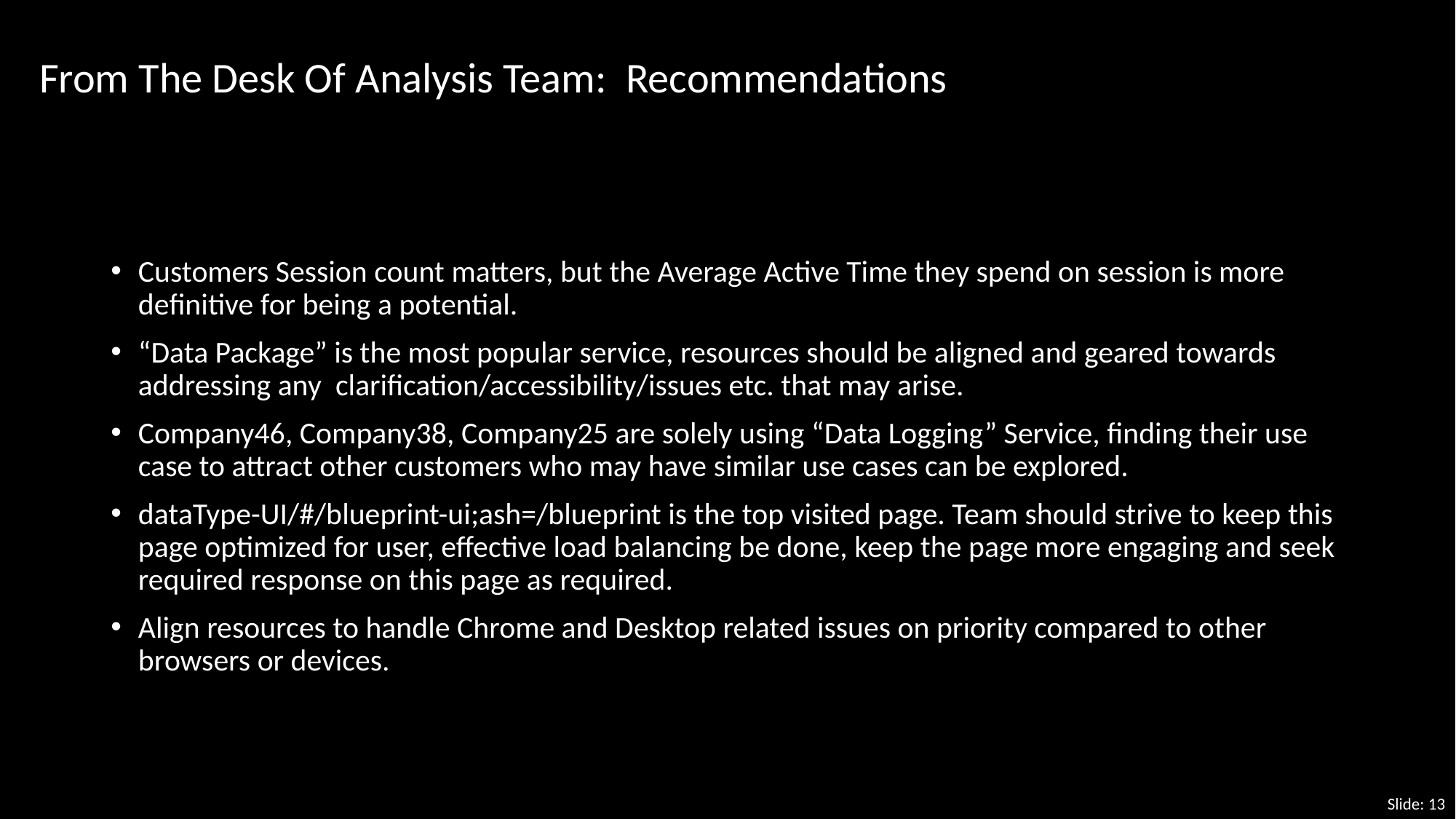

# From The Desk Of Analysis Team:  Recommendations

Customers Session count matters, but the Average Active Time they spend on session is more definitive for being a potential.
“Data Package” is the most popular service, resources should be aligned and geared towards addressing any  clarification/accessibility/issues etc. that may arise.
Company46, Company38, Company25 are solely using “Data Logging” Service, finding their use case to attract other customers who may have similar use cases can be explored.
dataType-UI/#/blueprint-ui;ash=/blueprint is the top visited page. Team should strive to keep this page optimized for user, effective load balancing be done, keep the page more engaging and seek required response on this page as required.
Align resources to handle Chrome and Desktop related issues on priority compared to other browsers or devices.

Slide: 13